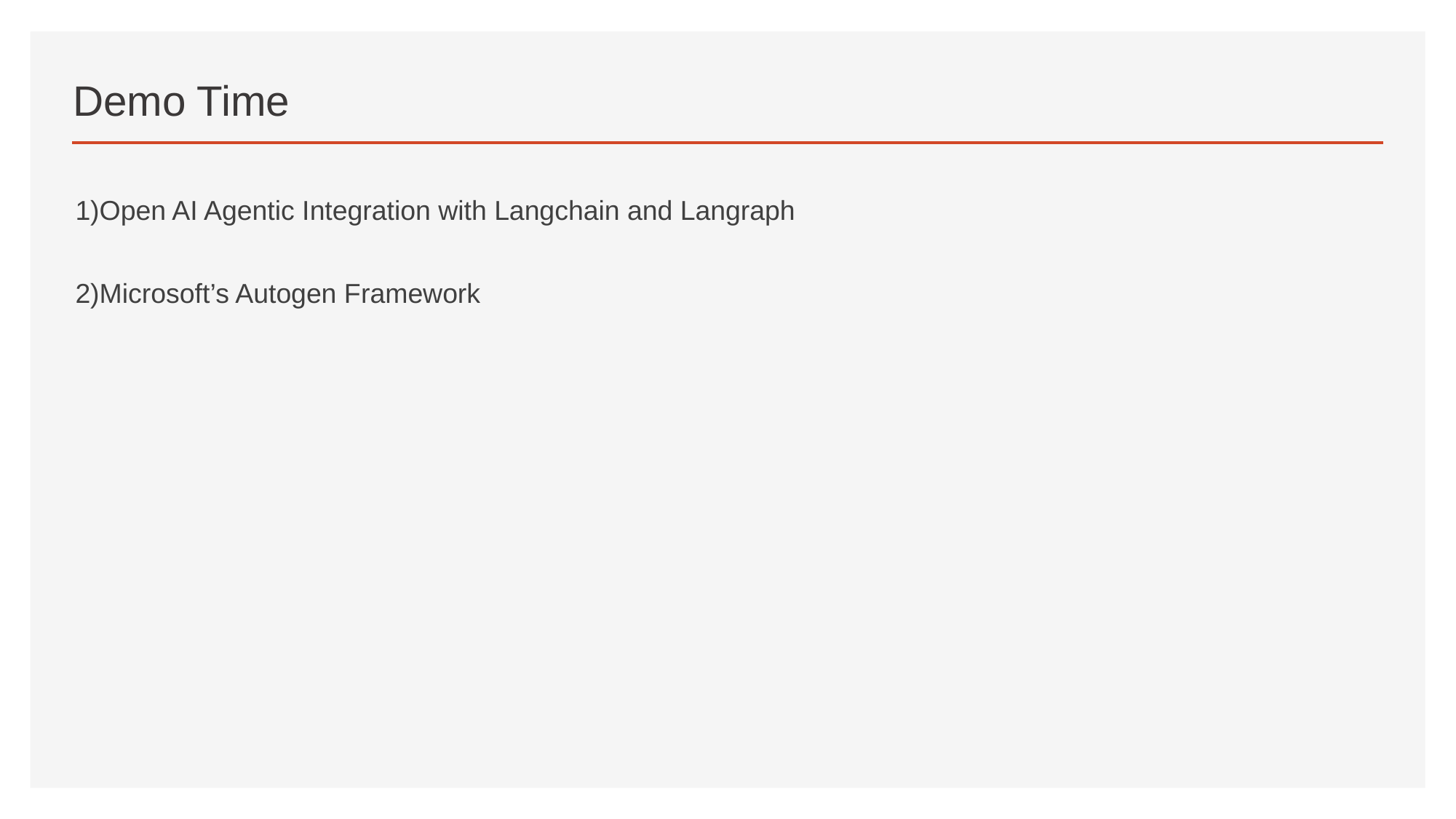

# Demo Time
1)Open AI Agentic Integration with Langchain and Langraph
2)Microsoft’s Autogen Framework